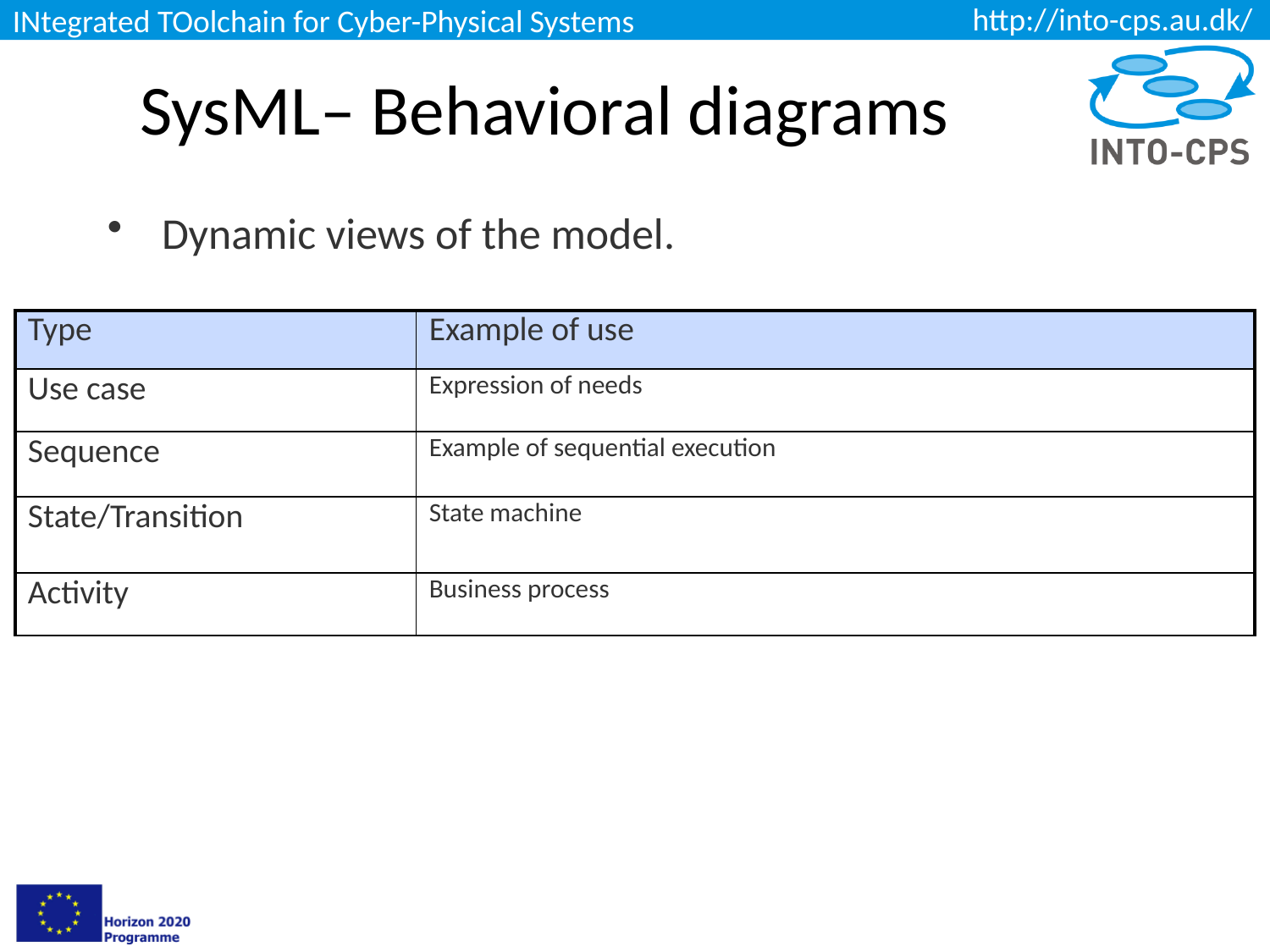

# SysML– Behavioral diagrams
Dynamic views of the model.

| Type | Example of use |
| --- | --- |
| Use case | Expression of needs |
| Sequence | Example of sequential execution |
| State/Transition | State machine |
| Activity | Business process |